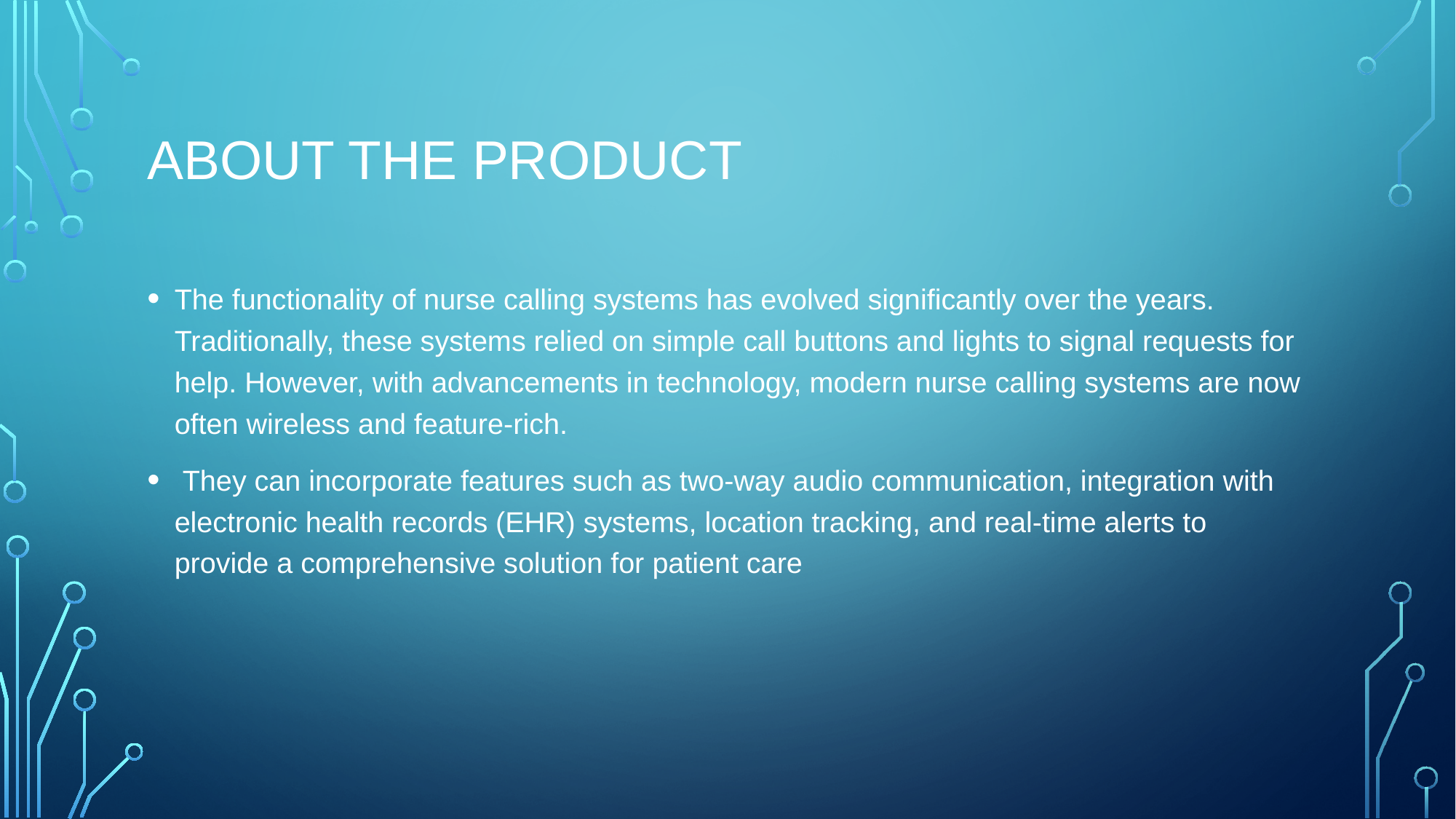

# About the product
The functionality of nurse calling systems has evolved significantly over the years. Traditionally, these systems relied on simple call buttons and lights to signal requests for help. However, with advancements in technology, modern nurse calling systems are now often wireless and feature-rich.
 They can incorporate features such as two-way audio communication, integration with electronic health records (EHR) systems, location tracking, and real-time alerts to provide a comprehensive solution for patient care